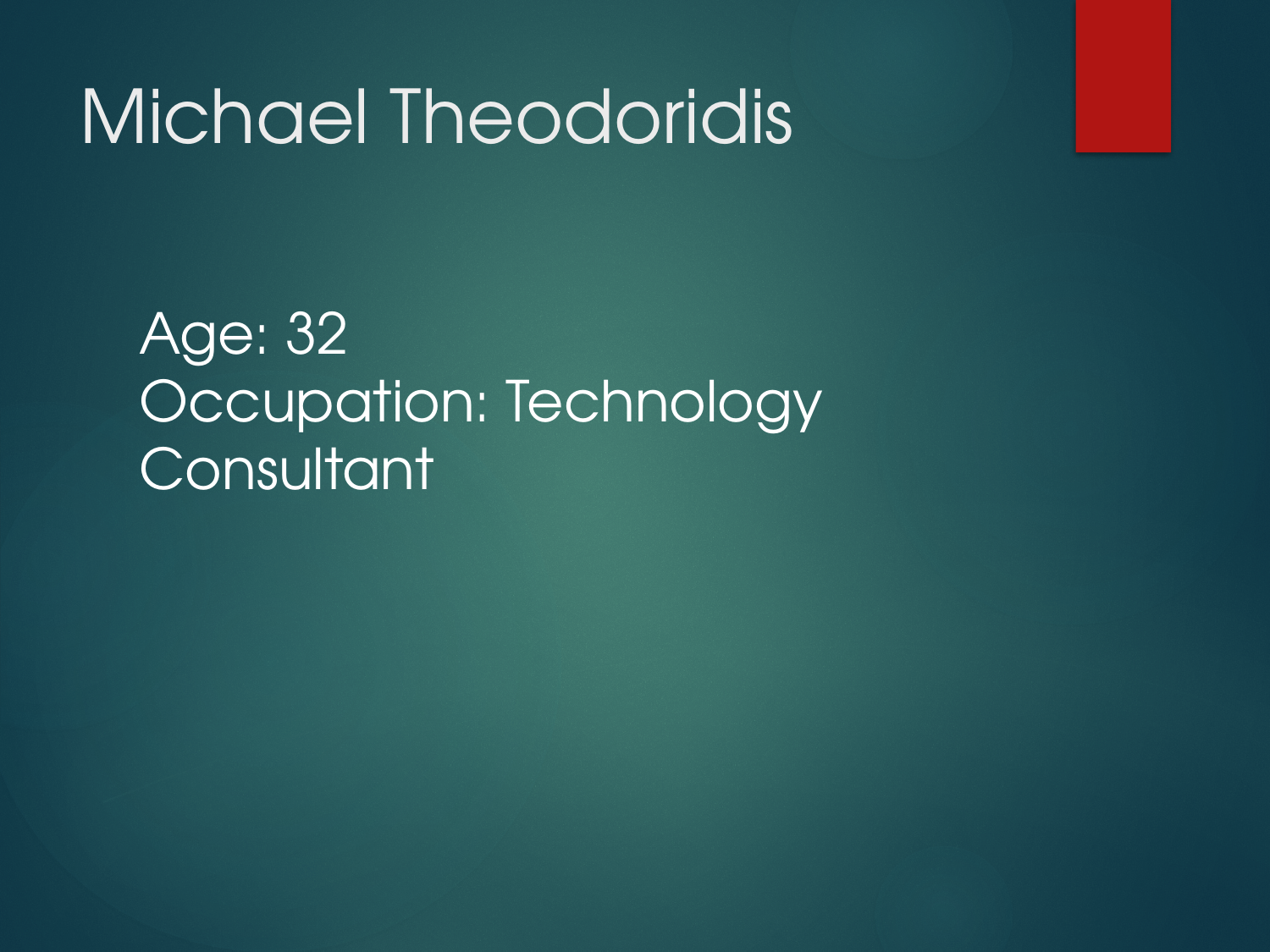

# Michael Theodoridis

Age: 32
Occupation: Technology Consultant